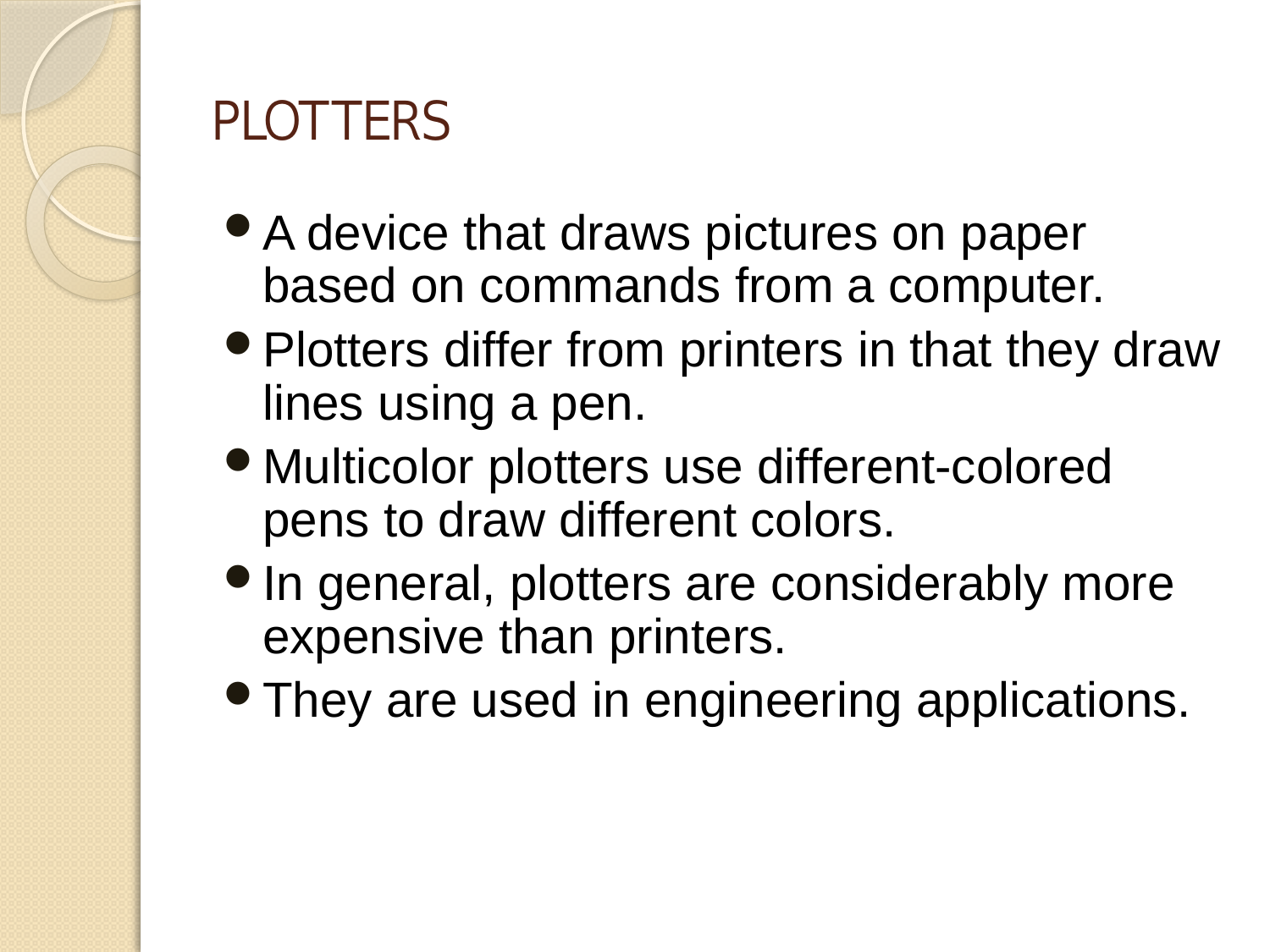

# Plotters
A device that draws pictures on paper based on commands from a computer.
Plotters differ from printers in that they draw lines using a pen.
Multicolor plotters use different-colored pens to draw different colors.
In general, plotters are considerably more expensive than printers.
They are used in engineering applications.